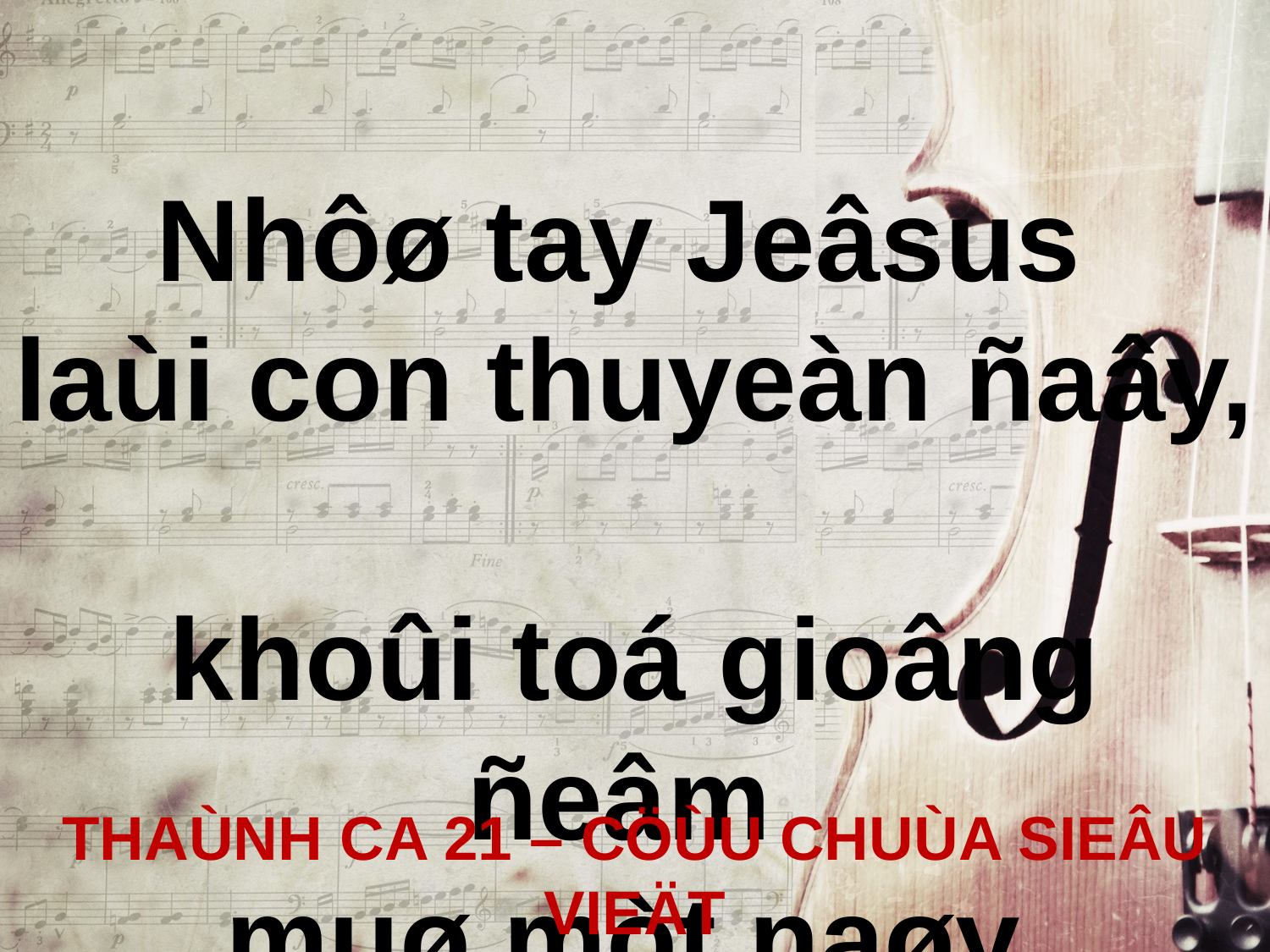

Nhôø tay Jeâsus
laùi con thuyeàn ñaây,
khoûi toá gioâng ñeâm
muø mòt naøy.
THAÙNH CA 21 – CÖÙU CHUÙA SIEÂU VIEÄT